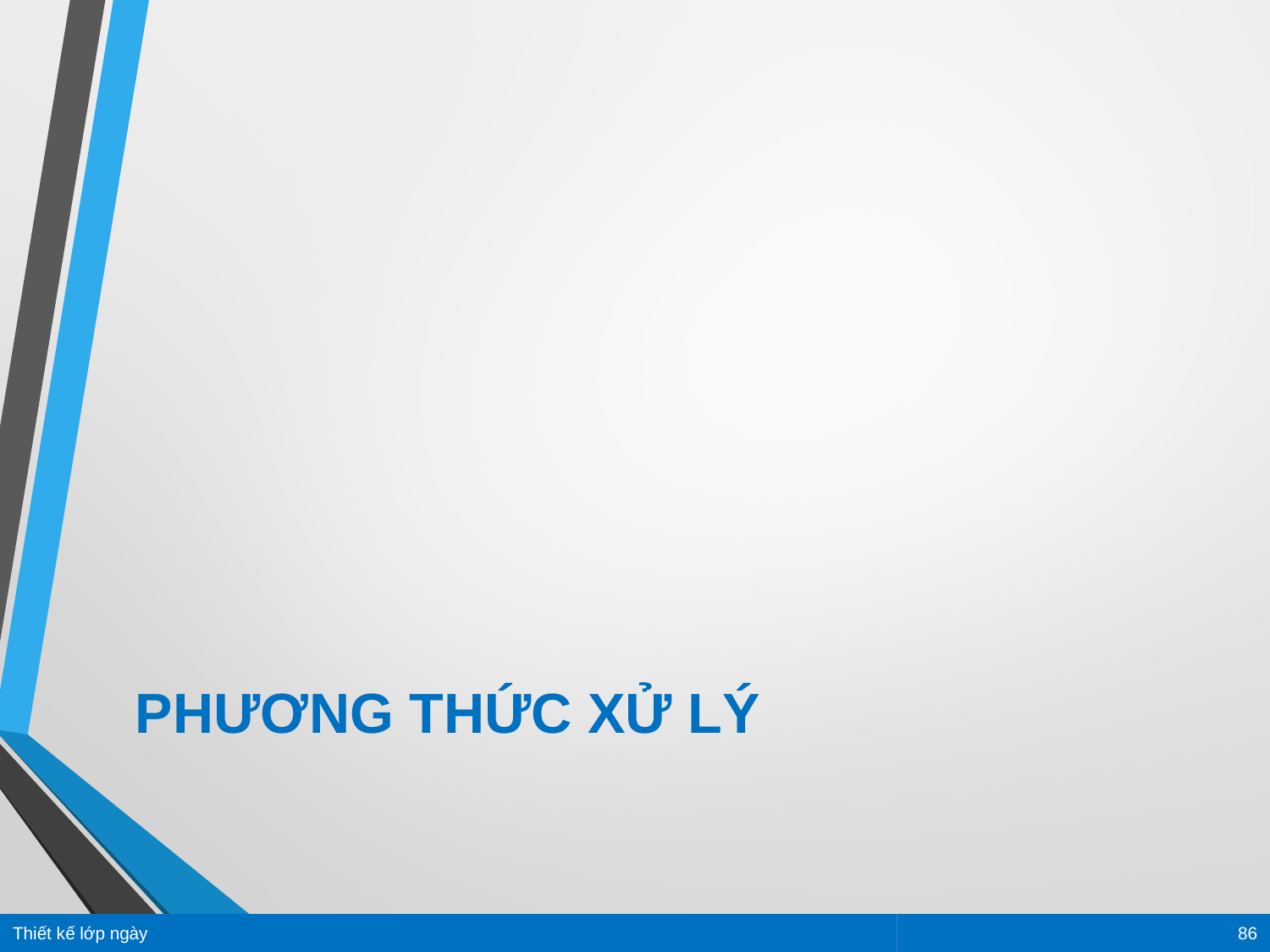

PHƯƠNG THỨC XỬ LÝ
Thiết kế lớp ngày
86